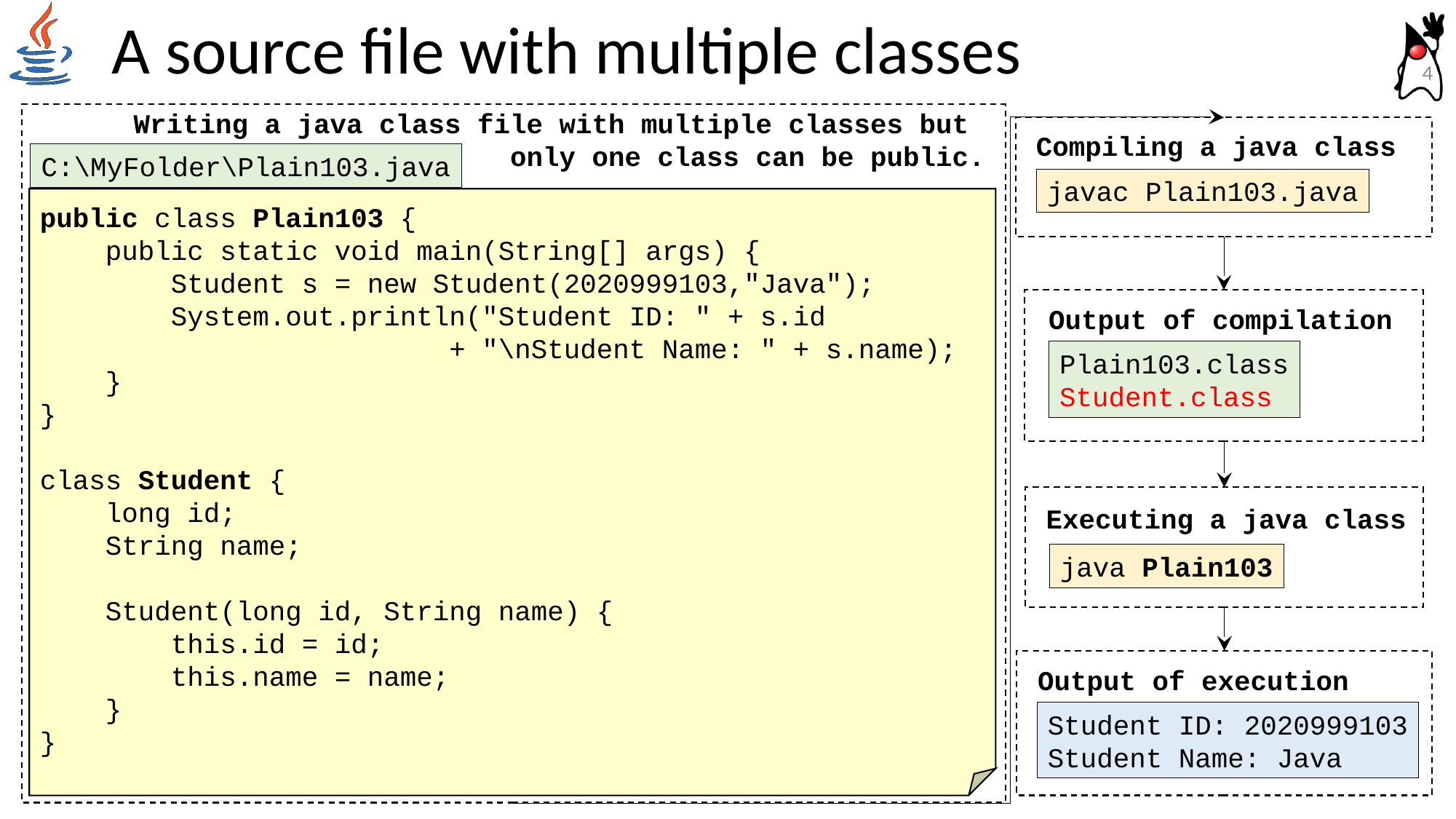

# A source file with multiple classes
4
Writing a java class file with multiple classes but
only one class can be public.
C:\MyFolder\Plain103.java
public class Plain103 {
    public static void main(String[] args) {
        Student s = new Student(2020999103,"Java");
        System.out.println("Student ID: " + s.id
                         + "\nStudent Name: " + s.name);
    }
}

class Student {
    long id;
    String name;

    Student(long id, String name) {
        this.id = id;
        this.name = name;
    }
}

Compiling a java class
javac Plain103.java

Output of compilation
Plain103.class
Student.class

Executing a java class
java Plain103

Output of execution
Student ID: 2020999103
Student Name: Java